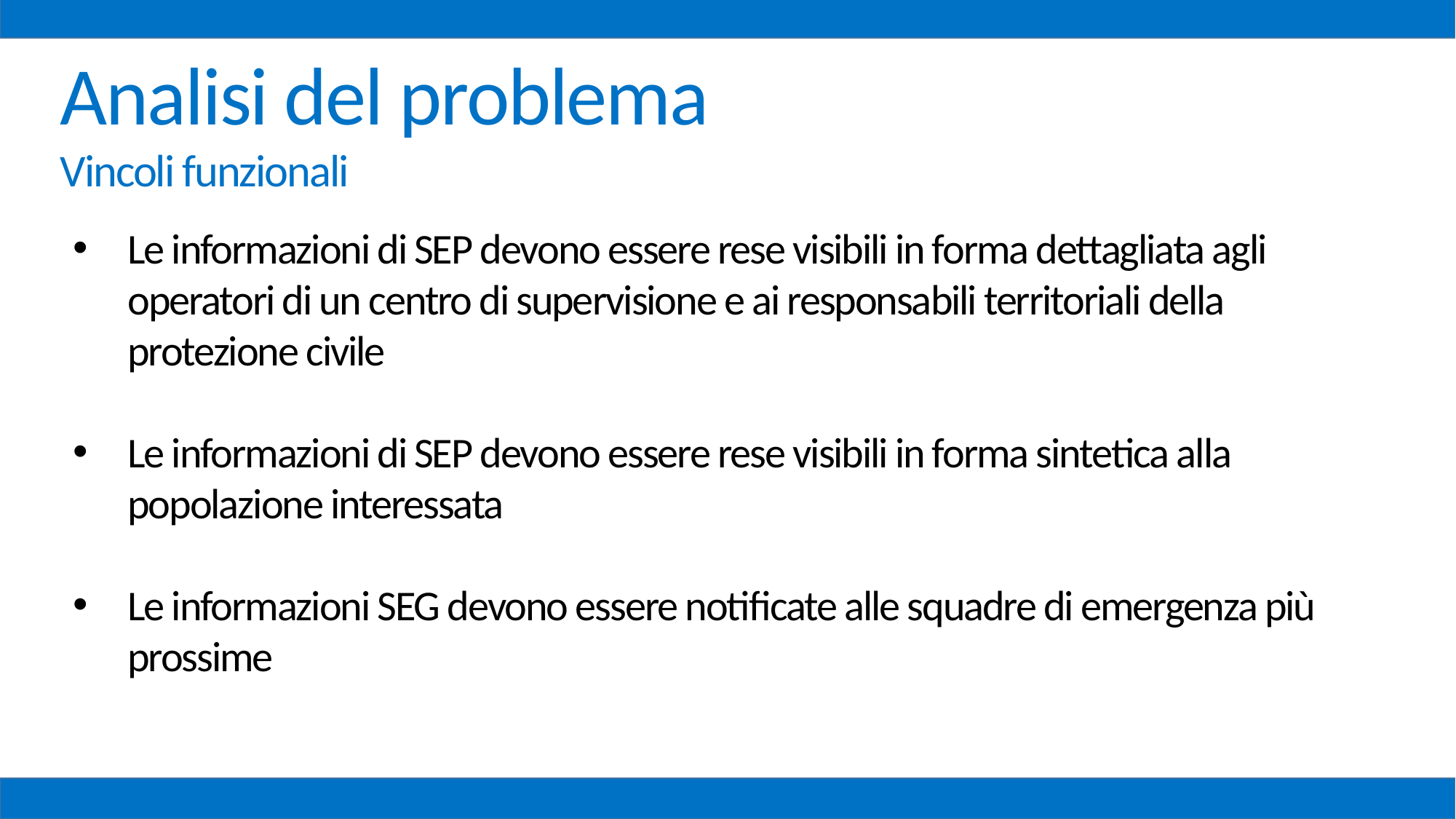

Analisi del problema
Vincoli funzionali
Le informazioni di SEP devono essere rese visibili in forma dettagliata agli operatori di un centro di supervisione e ai responsabili territoriali della protezione civile

Le informazioni di SEP devono essere rese visibili in forma sintetica alla popolazione interessata

Le informazioni SEG devono essere notificate alle squadre di emergenza più prossime